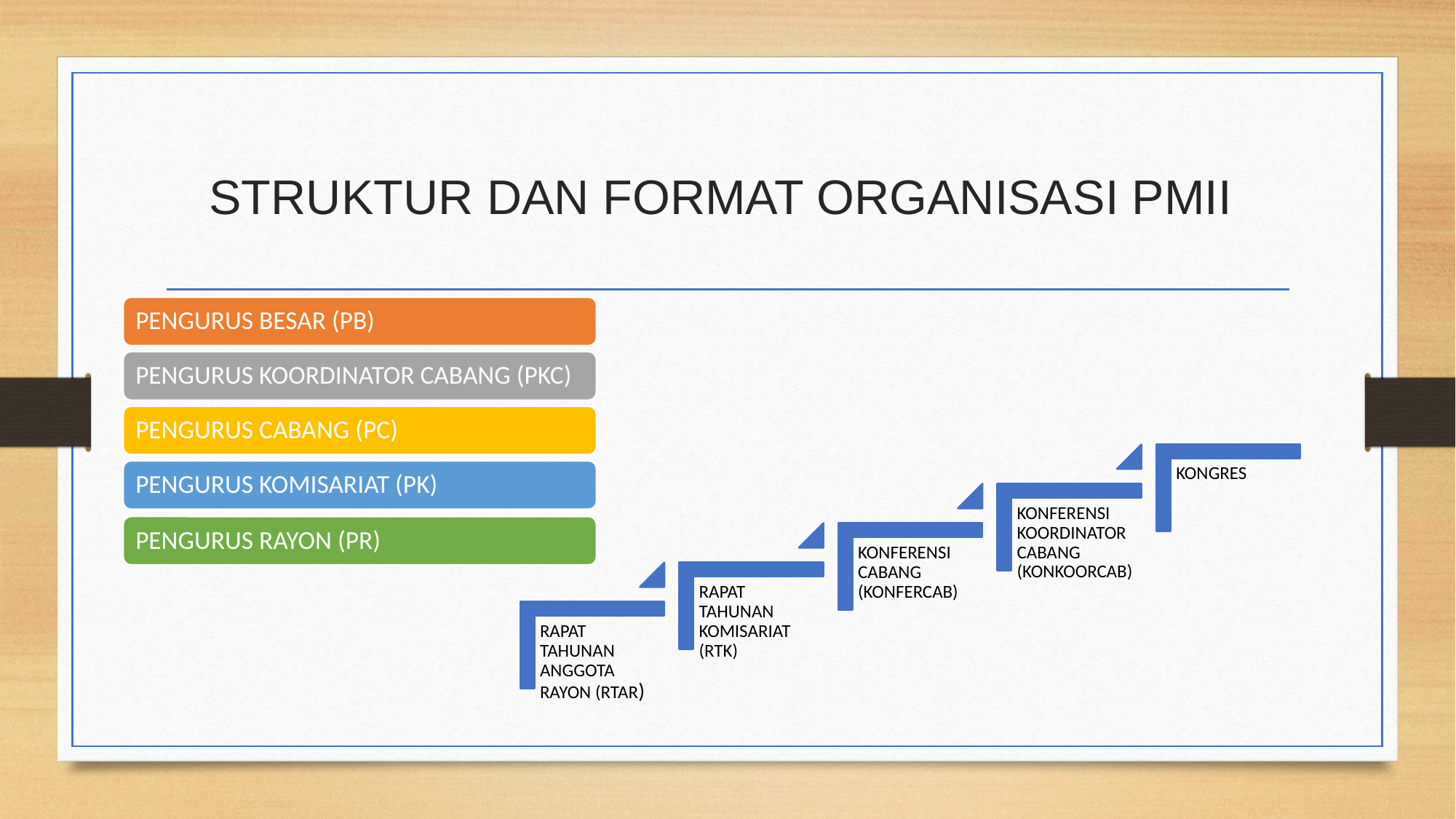

# STRUKTUR DAN FORMAT ORGANISASI PMII
PENGURUS BESAR (PB)
PENGURUS KOORDINATOR CABANG (PKC)
PENGURUS CABANG (PC)
PENGURUS KOMISARIAT (PK)
PENGURUS RAYON (PR)
RAPAT TAHUNAN ANGGOTA RAYON (RTAR)
RAPAT TAHUNAN KOMISARIAT (RTK)
KONFERENSI CABANG (KONFERCAB)
KONFERENSI KOORDINATOR CABANG (KONKOORCAB)
KONGRES